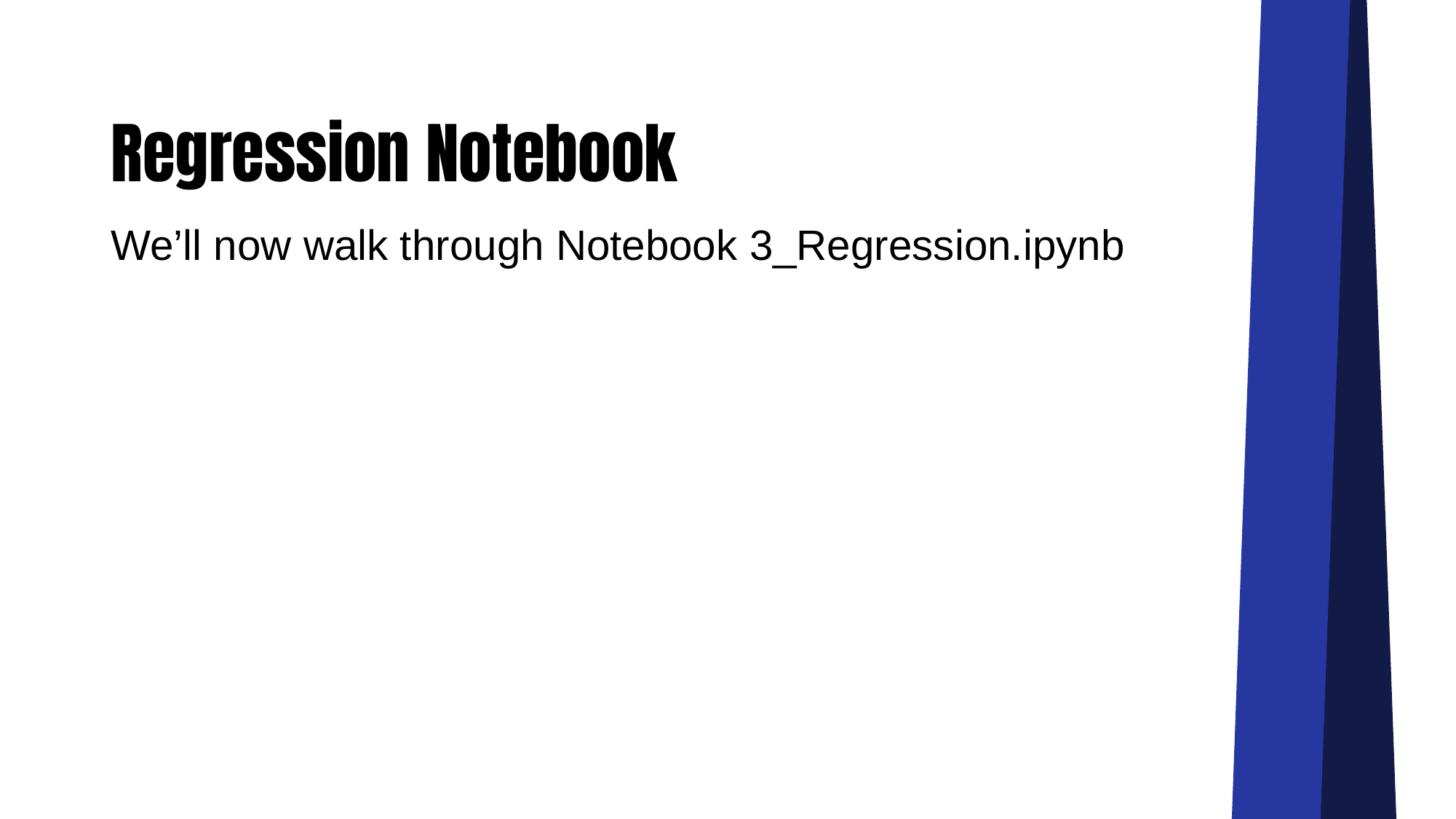

# Regression Notebook
We’ll now walk through Notebook 3_Regression.ipynb